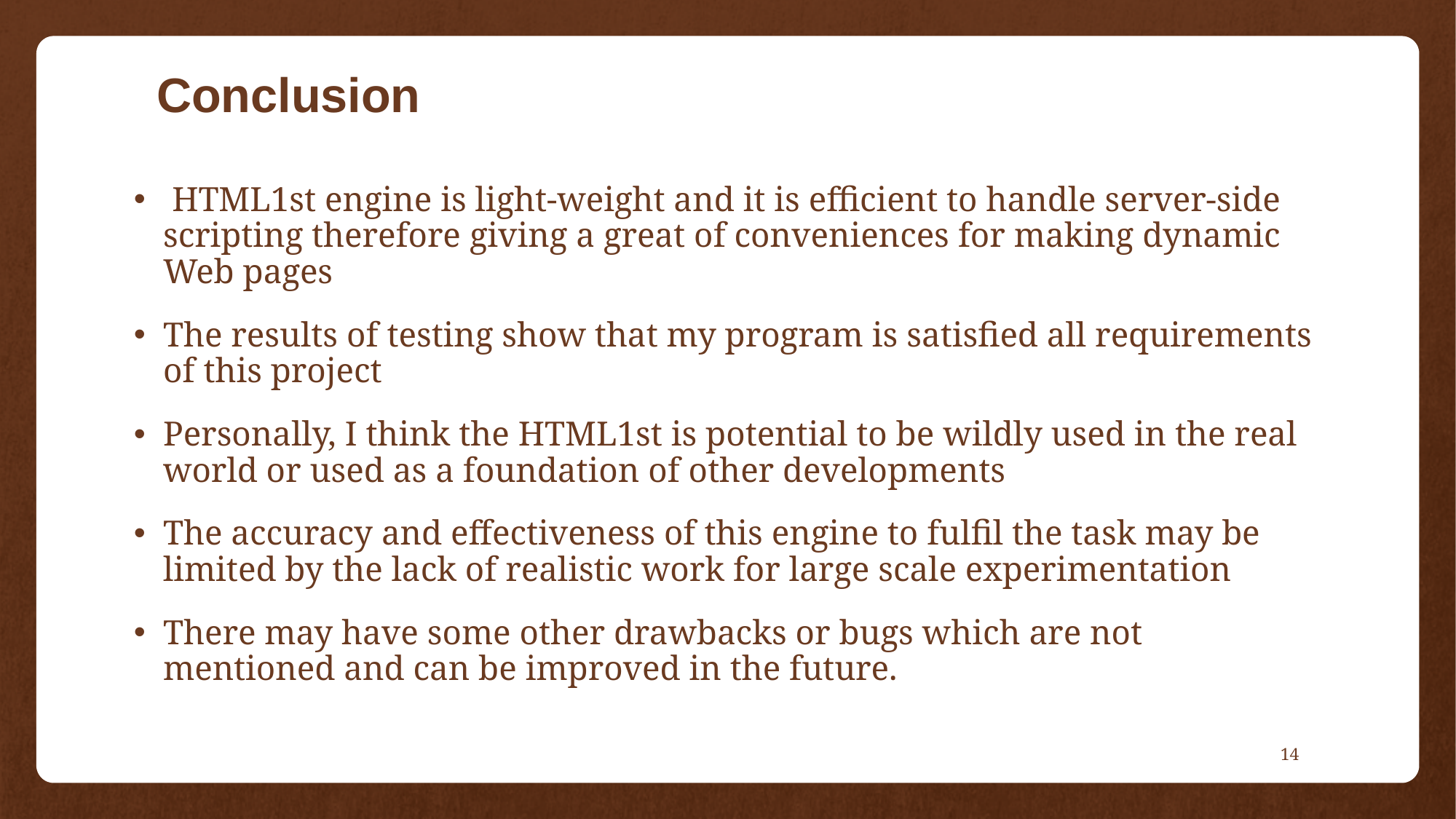

# Conclusion
 HTML1st engine is light-weight and it is efficient to handle server-side scripting therefore giving a great of conveniences for making dynamic Web pages
The results of testing show that my program is satisfied all requirements of this project
Personally, I think the HTML1st is potential to be wildly used in the real world or used as a foundation of other developments
The accuracy and effectiveness of this engine to fulfil the task may be limited by the lack of realistic work for large scale experimentation
There may have some other drawbacks or bugs which are not mentioned and can be improved in the future.
14